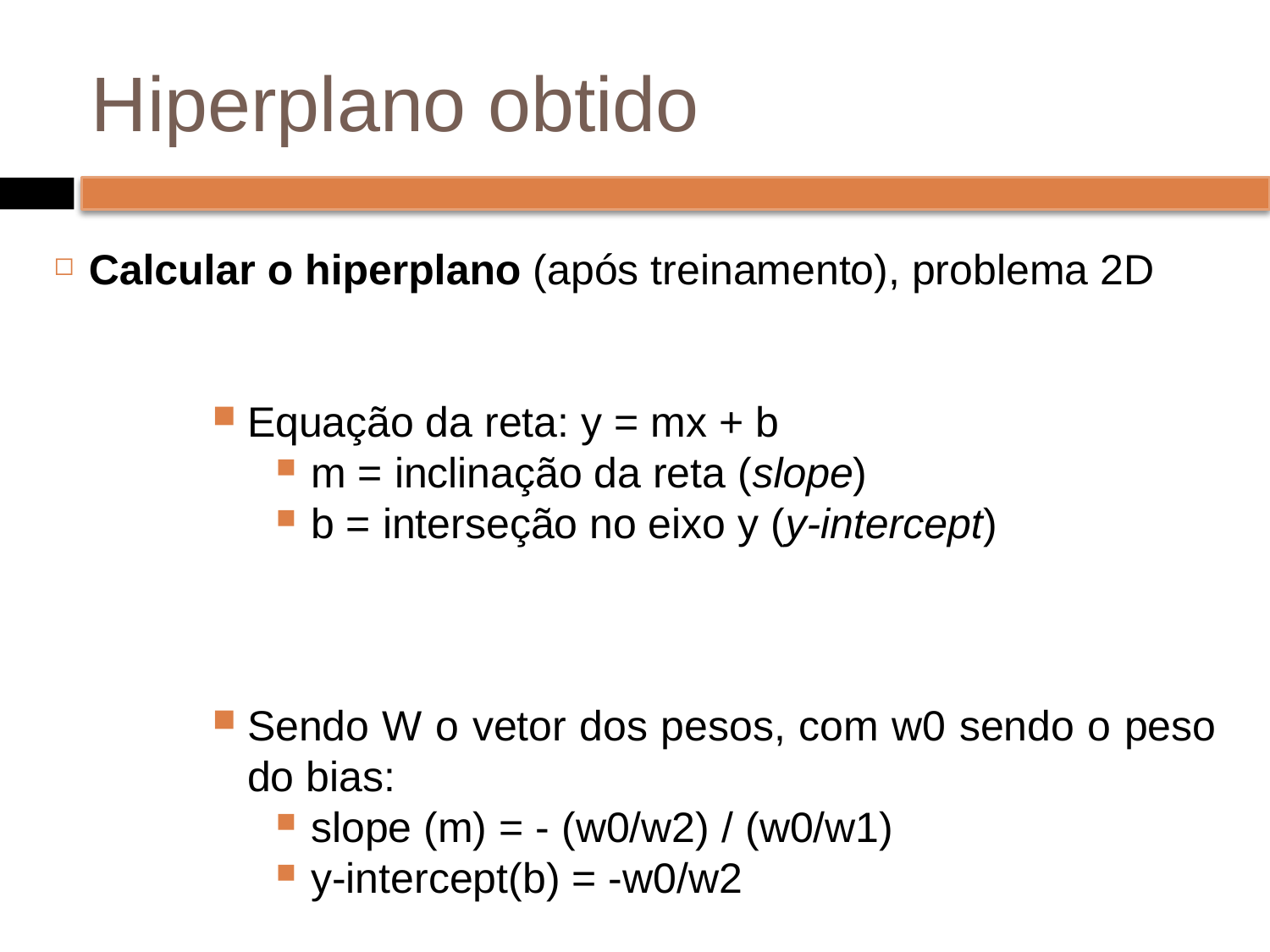

# Hiperplano obtido
Calcular o hiperplano (após treinamento), problema 2D

Equação da reta: y = mx + b
m = inclinação da reta (slope)
b = interseção no eixo y (y-intercept)

Sendo W o vetor dos pesos, com w0 sendo o peso do bias:
slope (m) = - (w0/w2) / (w0/w1)
y-intercept(b) = -w0/w2